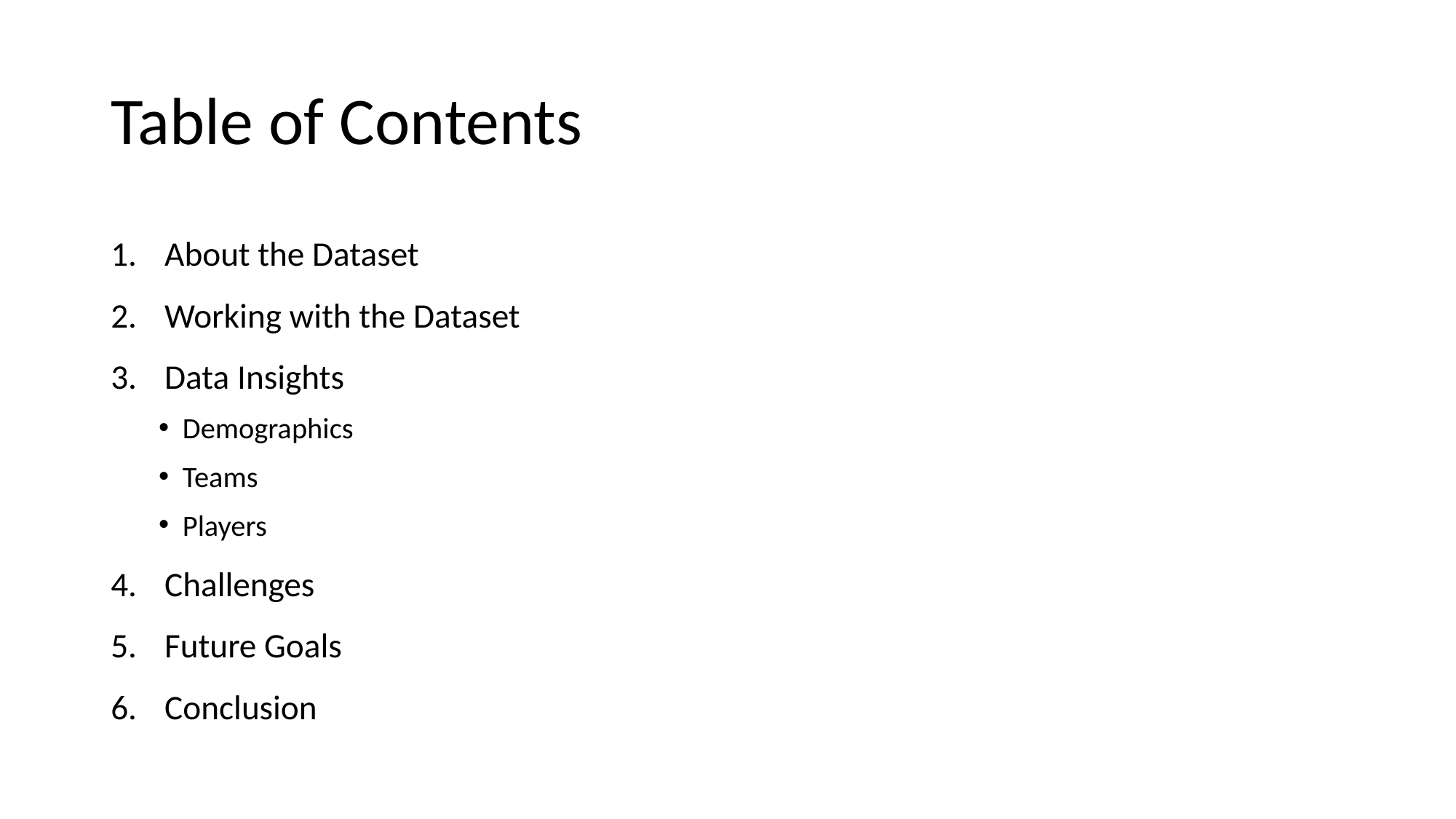

# Table of Contents
About the Dataset
Working with the Dataset
Data Insights
Demographics
Teams
Players
Challenges
Future Goals
Conclusion